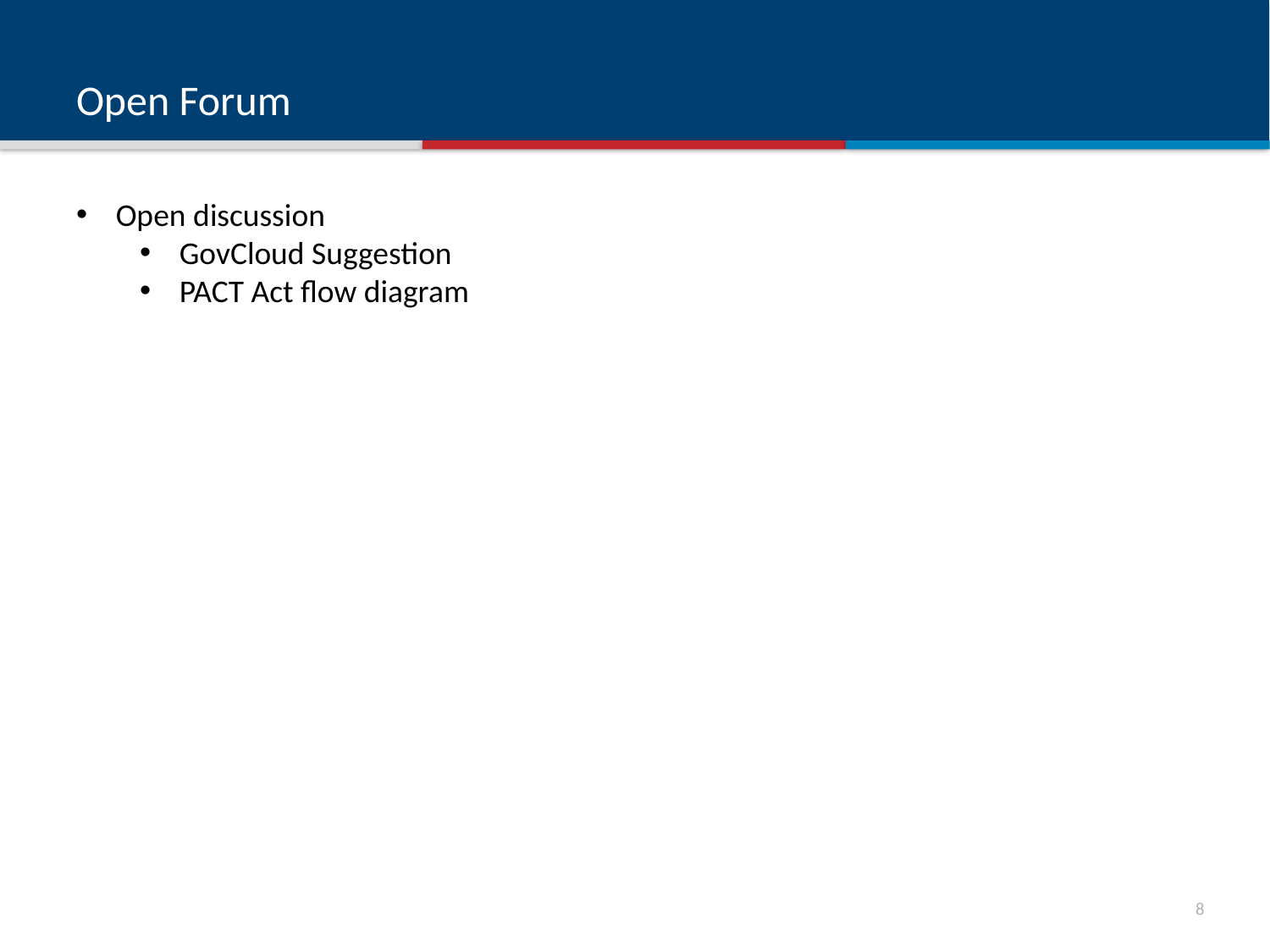

# Open Forum
Open discussion
GovCloud Suggestion
PACT Act flow diagram

8